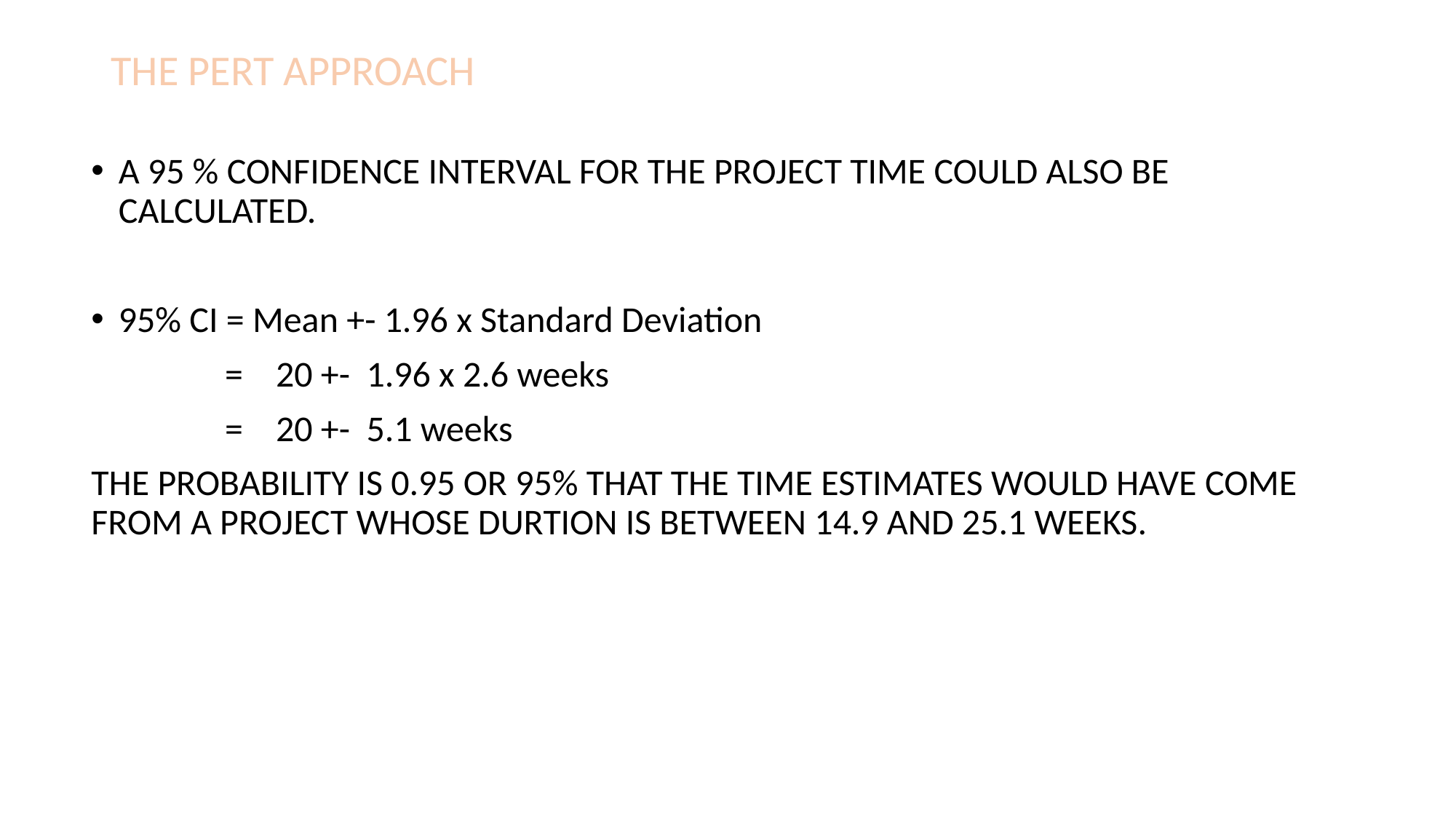

THE PERT APPROACH
A 95 % CONFIDENCE INTERVAL FOR THE PROJECT TIME COULD ALSO BE CALCULATED.

95% CI = Mean +- 1.96 x Standard Deviation
 	   =    20 +-  1.96 x 2.6 weeks
	   =    20 +-  5.1 weeks
THE PROBABILITY IS 0.95 OR 95% THAT THE TIME ESTIMATES WOULD HAVE COME FROM A PROJECT WHOSE DURTION IS BETWEEN 14.9 AND 25.1 WEEKS.